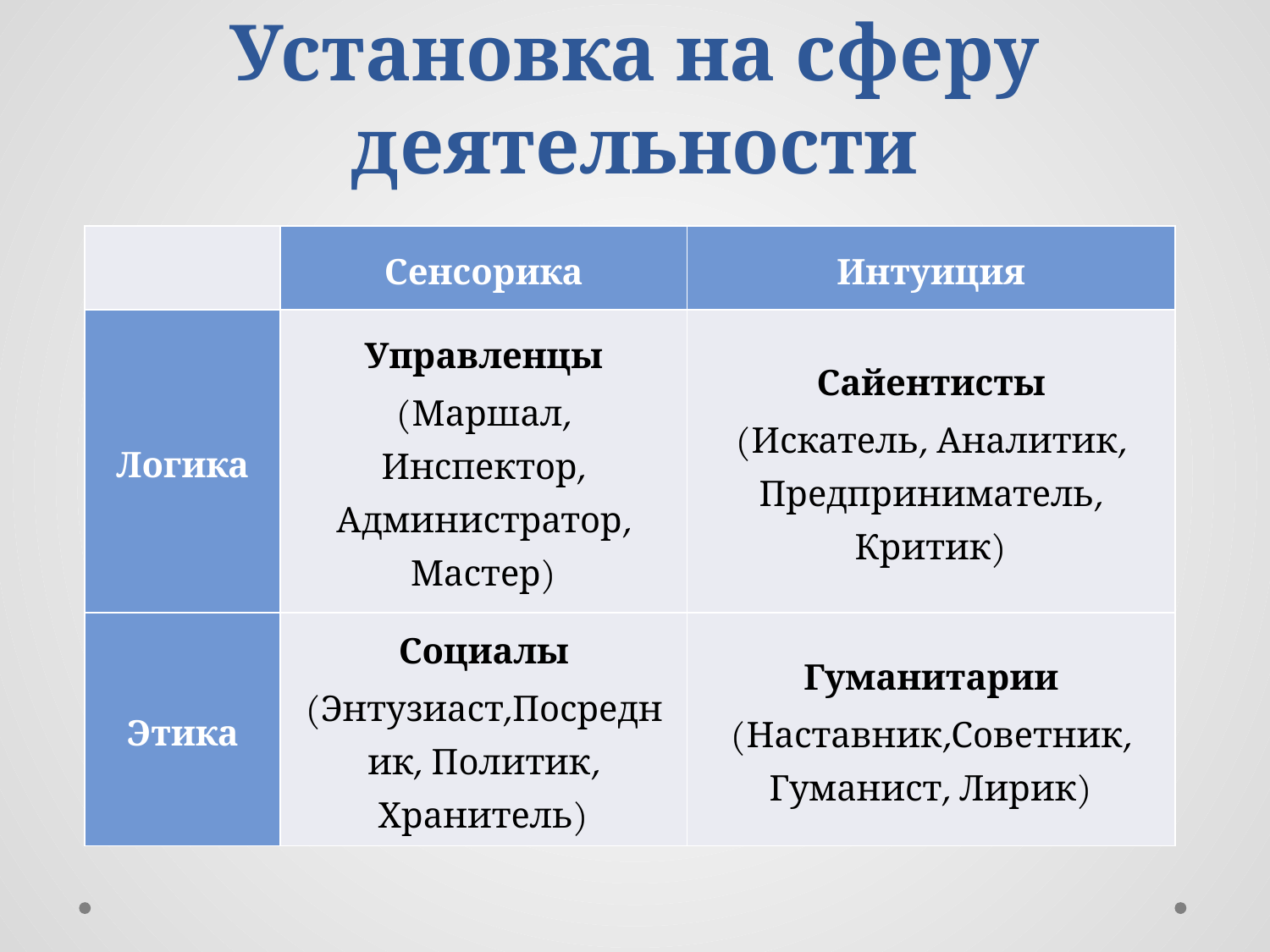

# Установка на сферу деятельности
|  | Сенсорика | Интуиция |
| --- | --- | --- |
| Логика | Управленцы (Маршал, Инспектор, Администратор, Мастер) | Сайентисты (Искатель, Аналитик, Предприниматель, Критик) |
| Этика | Социалы (Энтузиаст,Посредник, Политик, Хранитель) | Гуманитарии (Наставник,Советник, Гуманист, Лирик) |